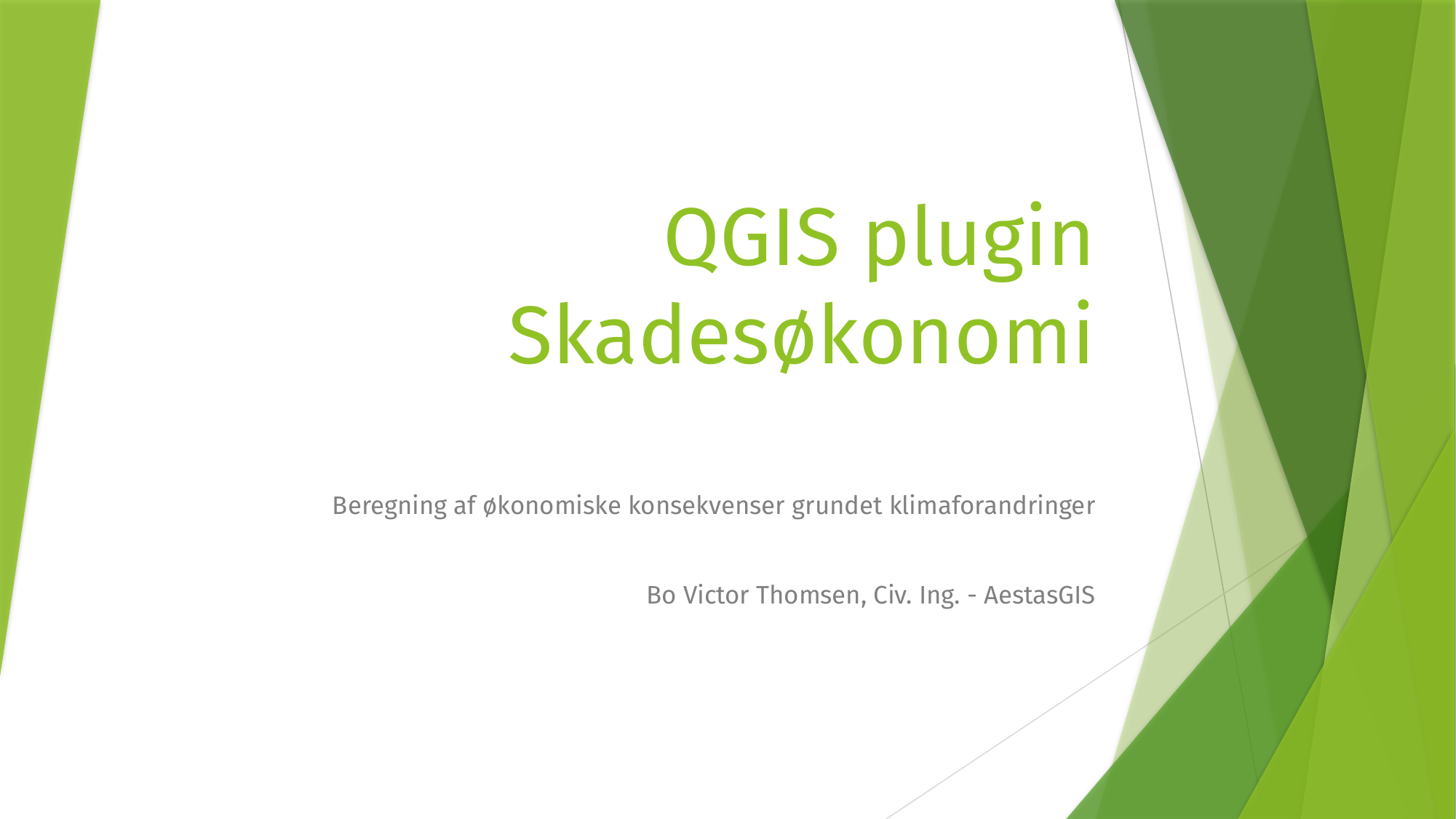

# QGIS plugin Skadesøkonomi
Beregning af økonomiske konsekvenser grundet klimaforandringer

Bo Victor Thomsen, Civ. Ing. - AestasGIS